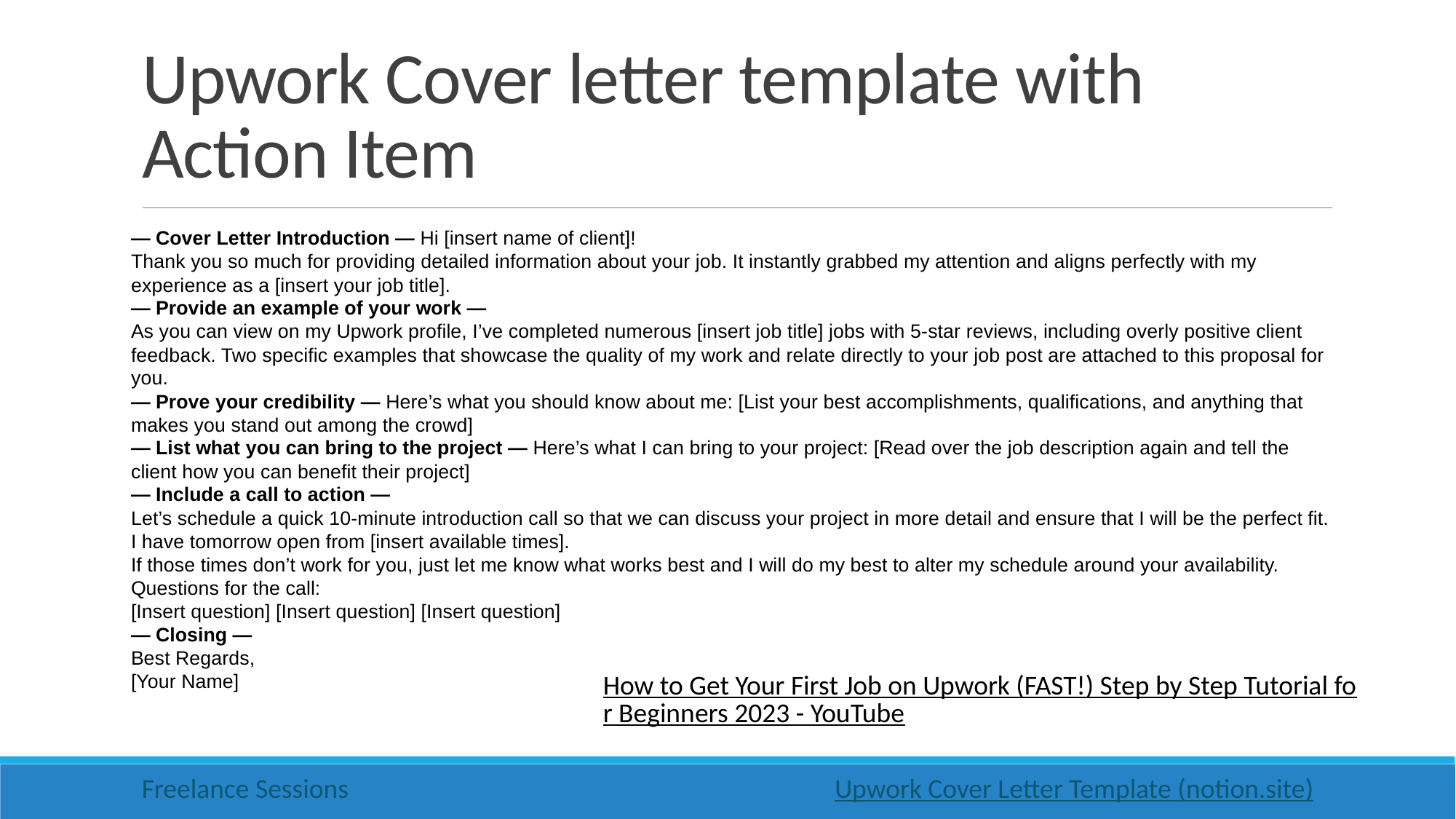

# Upwork Cover letter template with Action Item
— Cover Letter Introduction — Hi [insert name of client]!
Thank you so much for providing detailed information about your job. It instantly grabbed my attention and aligns perfectly with my experience as a [insert your job title].
— Provide an example of your work —
As you can view on my Upwork profile, I’ve completed numerous [insert job title] jobs with 5-star reviews, including overly positive client feedback. Two specific examples that showcase the quality of my work and relate directly to your job post are attached to this proposal for you.
— Prove your credibility — Here’s what you should know about me: [List your best accomplishments, qualifications, and anything that makes you stand out among the crowd]
— List what you can bring to the project — Here’s what I can bring to your project: [Read over the job description again and tell the client how you can benefit their project]
— Include a call to action —
Let’s schedule a quick 10-minute introduction call so that we can discuss your project in more detail and ensure that I will be the perfect fit. I have tomorrow open from [insert available times].
If those times don’t work for you, just let me know what works best and I will do my best to alter my schedule around your availability.
Questions for the call:
[Insert question] [Insert question] [Insert question]
— Closing —
Best Regards,
[Your Name]

How to Get Your First Job on Upwork (FAST!) Step by Step Tutorial for Beginners 2023 - YouTube
Freelance Sessions
Upwork Cover Letter Template (notion.site)